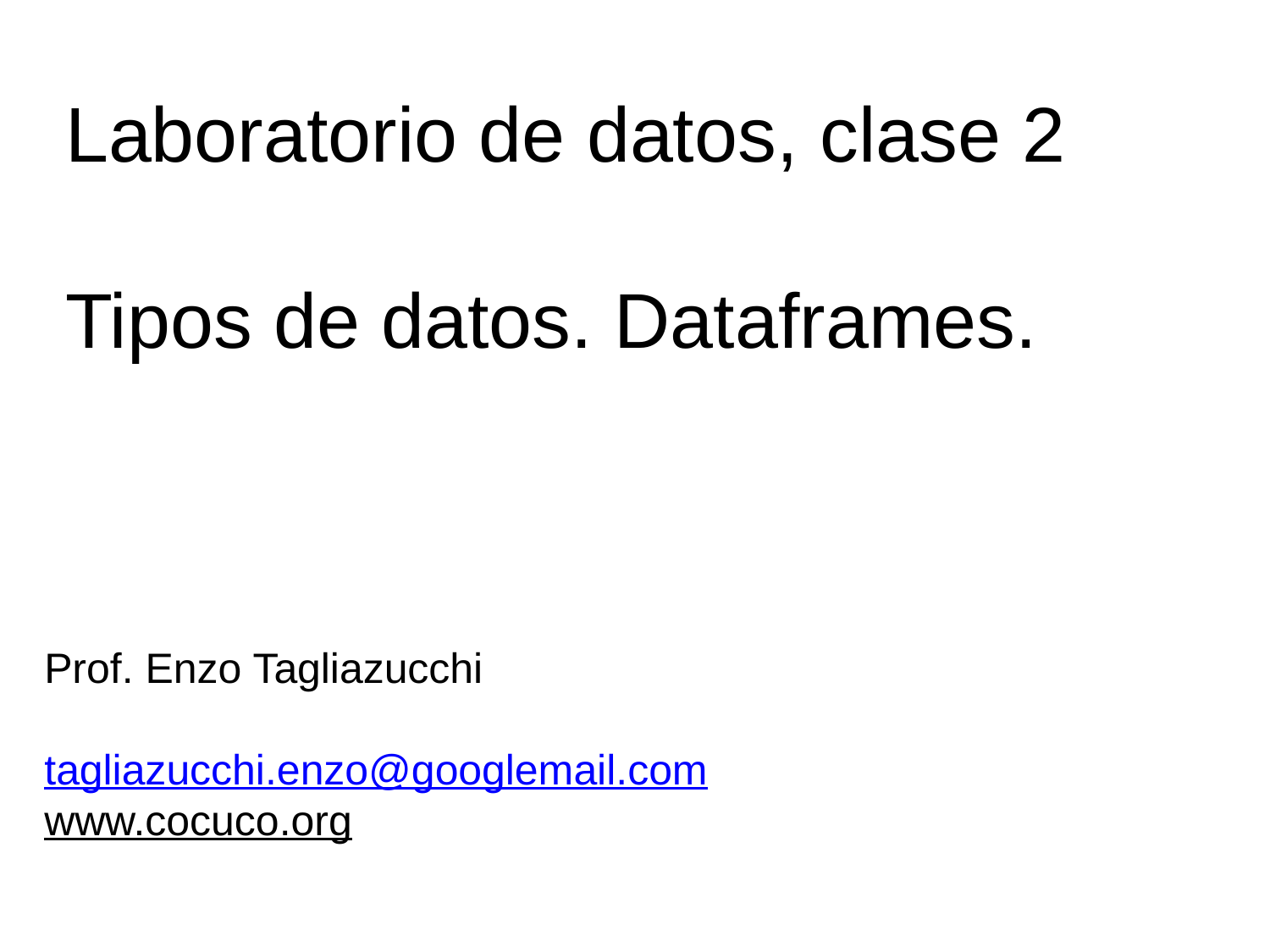

Laboratorio de datos, clase 2

Tipos de datos. Dataframes.

Prof. Enzo Tagliazucchi

tagliazucchi.enzo@googlemail.com
www.cocuco.org